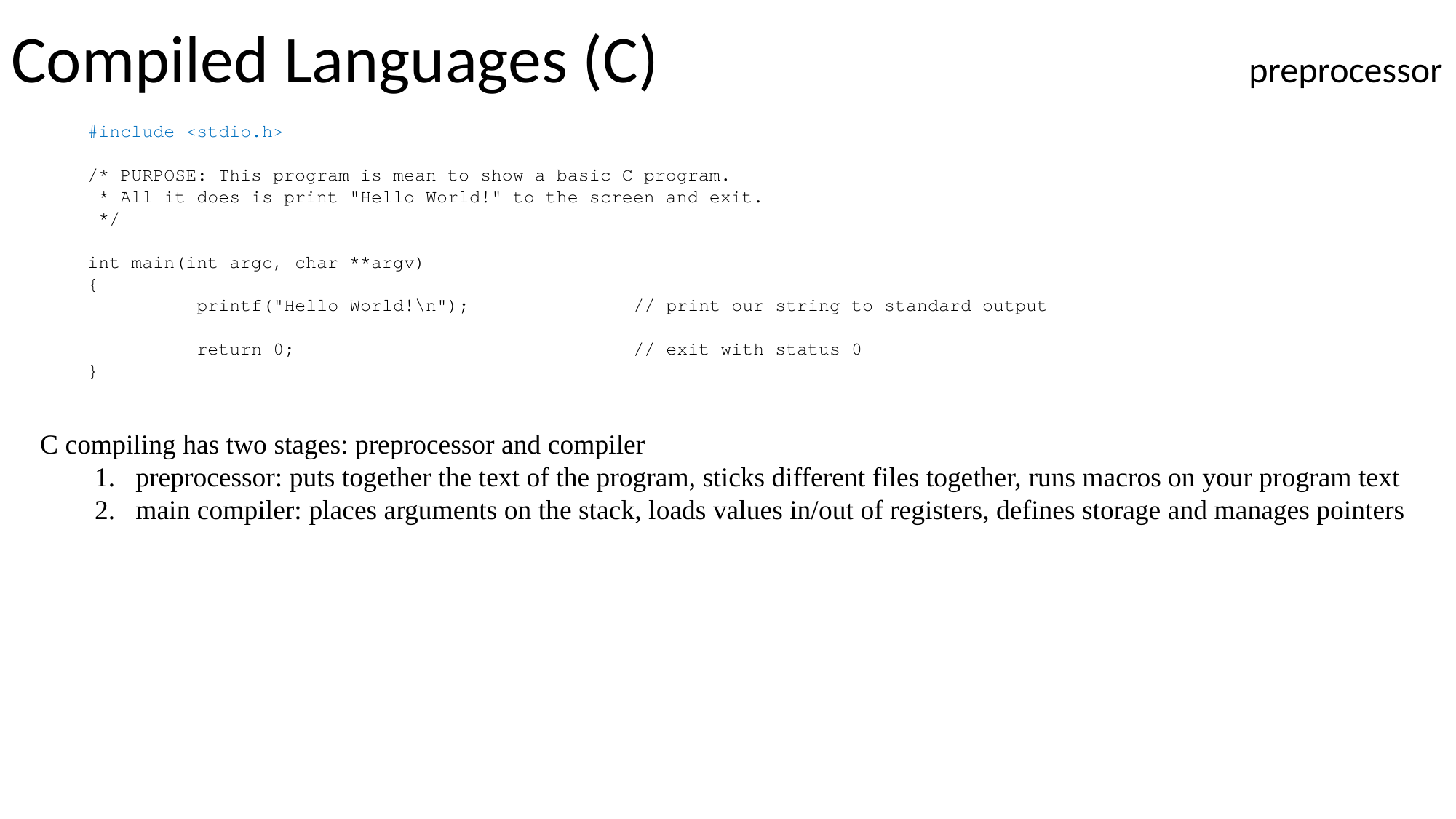

Compiled Languages (C)		 			            preprocessor
#include <stdio.h>

/* PURPOSE: This program is mean to show a basic C program.
 * All it does is print "Hello World!" to the screen and exit.
 */

int main(int argc, char **argv)
{
	printf("Hello World!\n"); 		// print our string to standard output

	return 0; 			// exit with status 0
}
C compiling has two stages: preprocessor and compiler
preprocessor: puts together the text of the program, sticks different files together, runs macros on your program text
main compiler: places arguments on the stack, loads values in/out of registers, defines storage and manages pointers